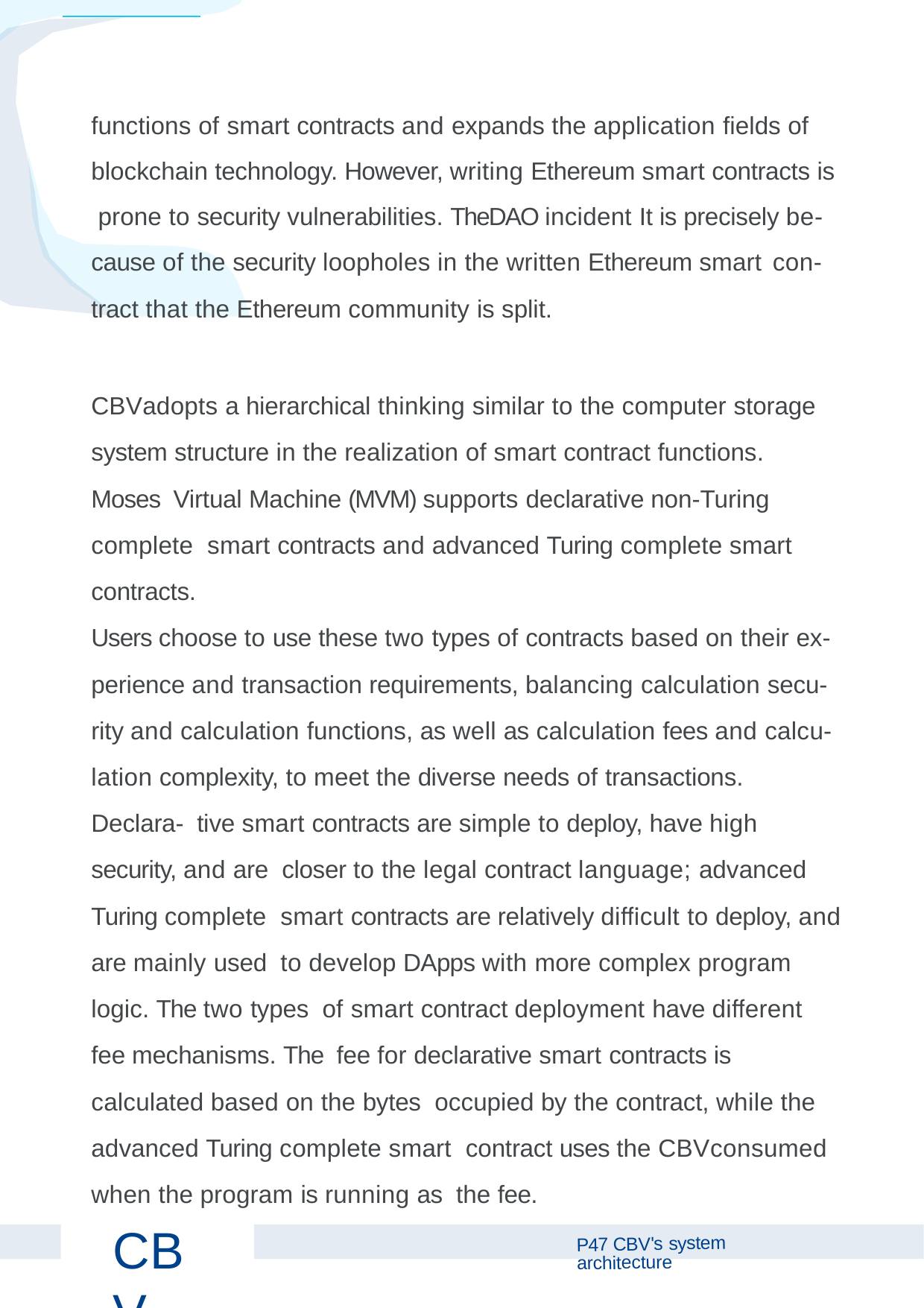

functions of smart contracts and expands the application ﬁelds of  blockchain technology. However, writing Ethereum smart contracts is  prone to security vulnerabilities. TheDAO incident It is precisely be-  cause of the security loopholes in the written Ethereum smart con-
tract that the Ethereum community is split.

CBVadopts a hierarchical thinking similar to the computer storage  system structure in the realization of smart contract functions. Moses  Virtual Machine (MVM) supports declarative non-Turing complete  smart contracts and advanced Turing complete smart contracts.
Users choose to use these two types of contracts based on their ex-  perience and transaction requirements, balancing calculation secu-  rity and calculation functions, as well as calculation fees and calcu-  lation complexity, to meet the diverse needs of transactions. Declara-  tive smart contracts are simple to deploy, have high security, and are  closer to the legal contract language; advanced Turing complete  smart contracts are relatively diﬃcult to deploy, and are mainly used  to develop DApps with more complex program logic. The two types  of smart contract deployment have diﬀerent fee mechanisms. The  fee for declarative smart contracts is calculated based on the bytes  occupied by the contract, while the advanced Turing complete smart  contract uses the CBVconsumed when the program is running as  the fee.

CBV

P47 CBV's system architecture